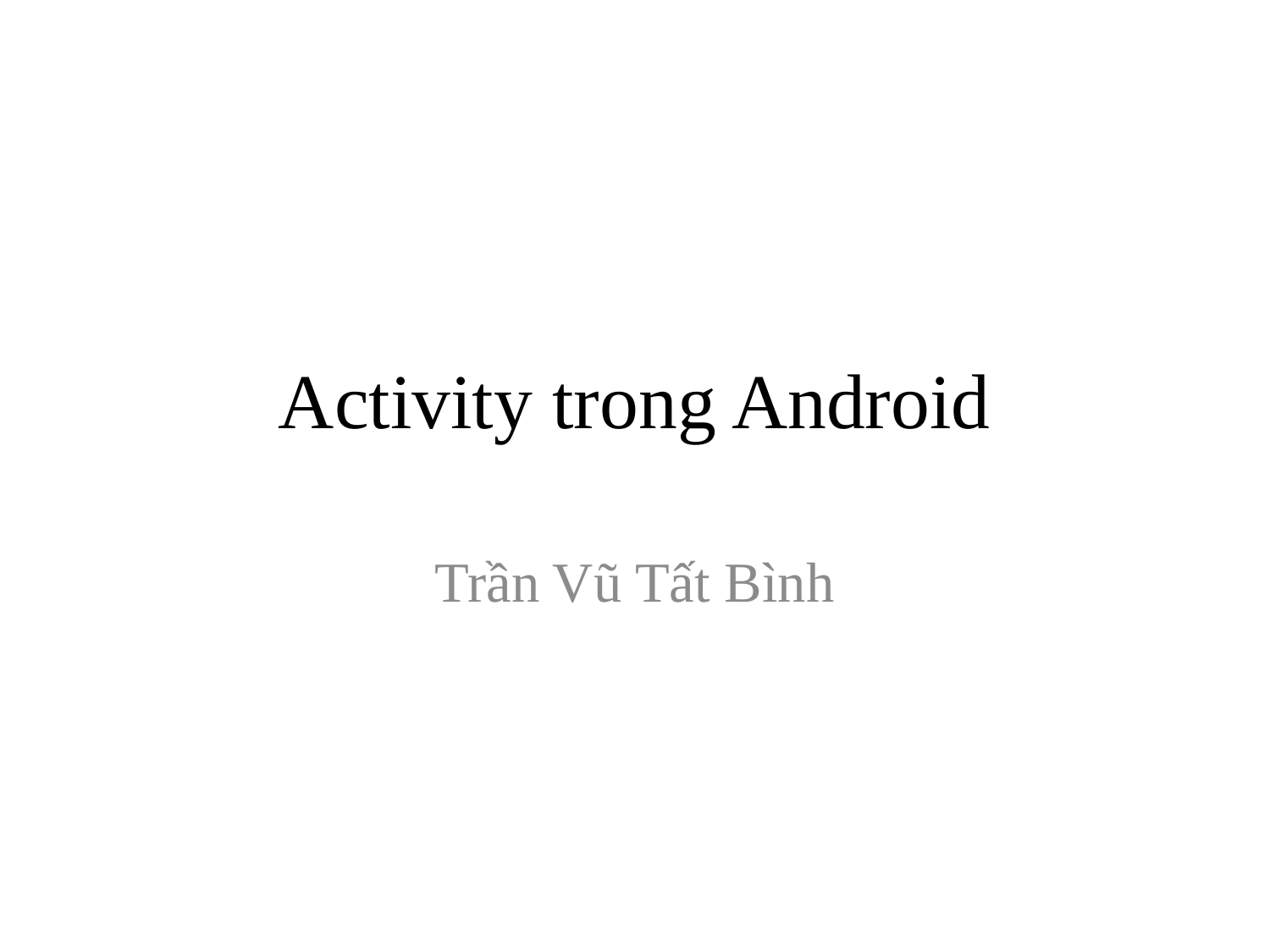

# Activity trong Android
Trần Vũ Tất Bình